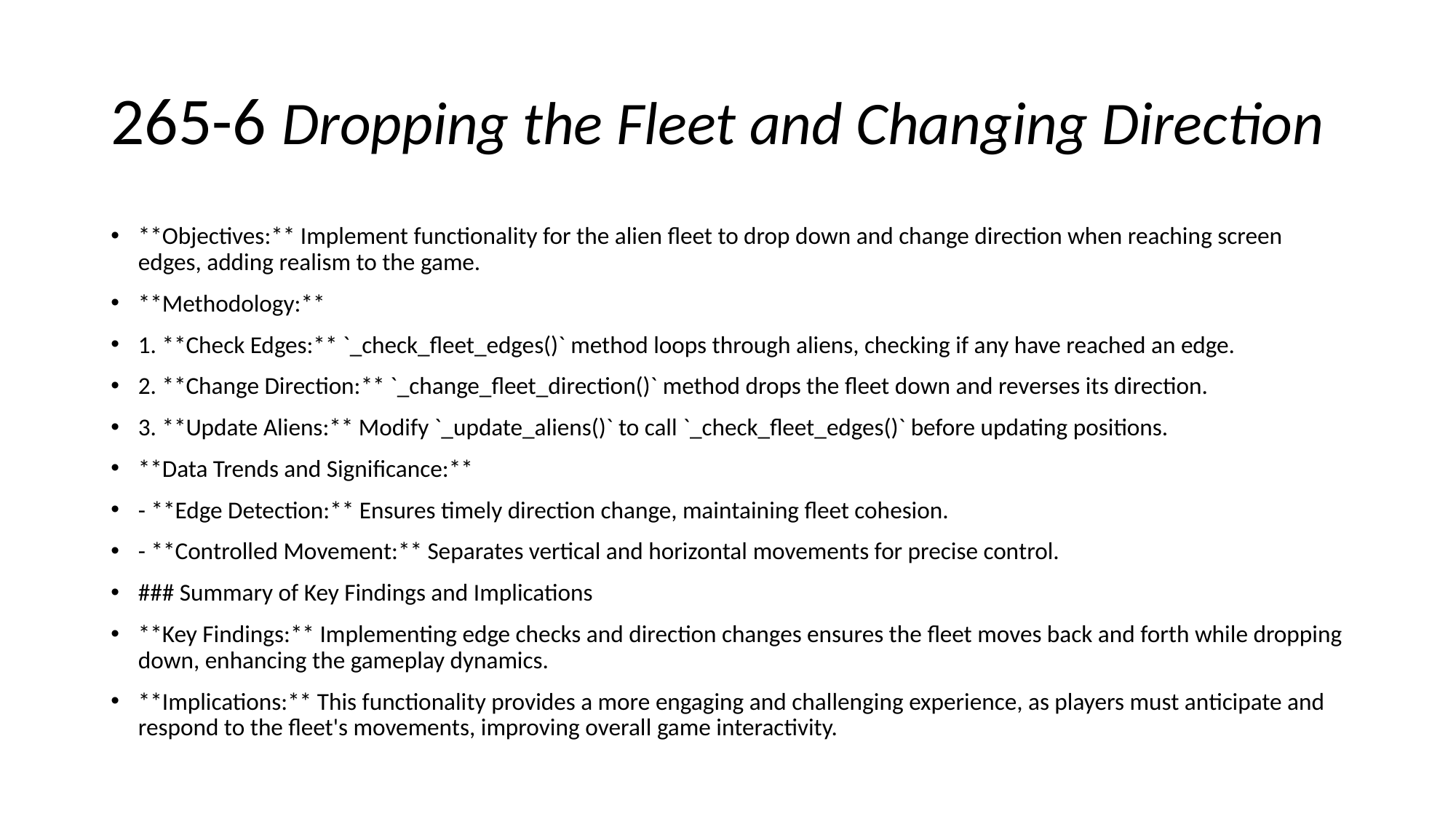

# 265-6 Dropping the Fleet and Changing Direction
**Objectives:** Implement functionality for the alien fleet to drop down and change direction when reaching screen edges, adding realism to the game.
**Methodology:**
1. **Check Edges:** `_check_fleet_edges()` method loops through aliens, checking if any have reached an edge.
2. **Change Direction:** `_change_fleet_direction()` method drops the fleet down and reverses its direction.
3. **Update Aliens:** Modify `_update_aliens()` to call `_check_fleet_edges()` before updating positions.
**Data Trends and Significance:**
- **Edge Detection:** Ensures timely direction change, maintaining fleet cohesion.
- **Controlled Movement:** Separates vertical and horizontal movements for precise control.
### Summary of Key Findings and Implications
**Key Findings:** Implementing edge checks and direction changes ensures the fleet moves back and forth while dropping down, enhancing the gameplay dynamics.
**Implications:** This functionality provides a more engaging and challenging experience, as players must anticipate and respond to the fleet's movements, improving overall game interactivity.